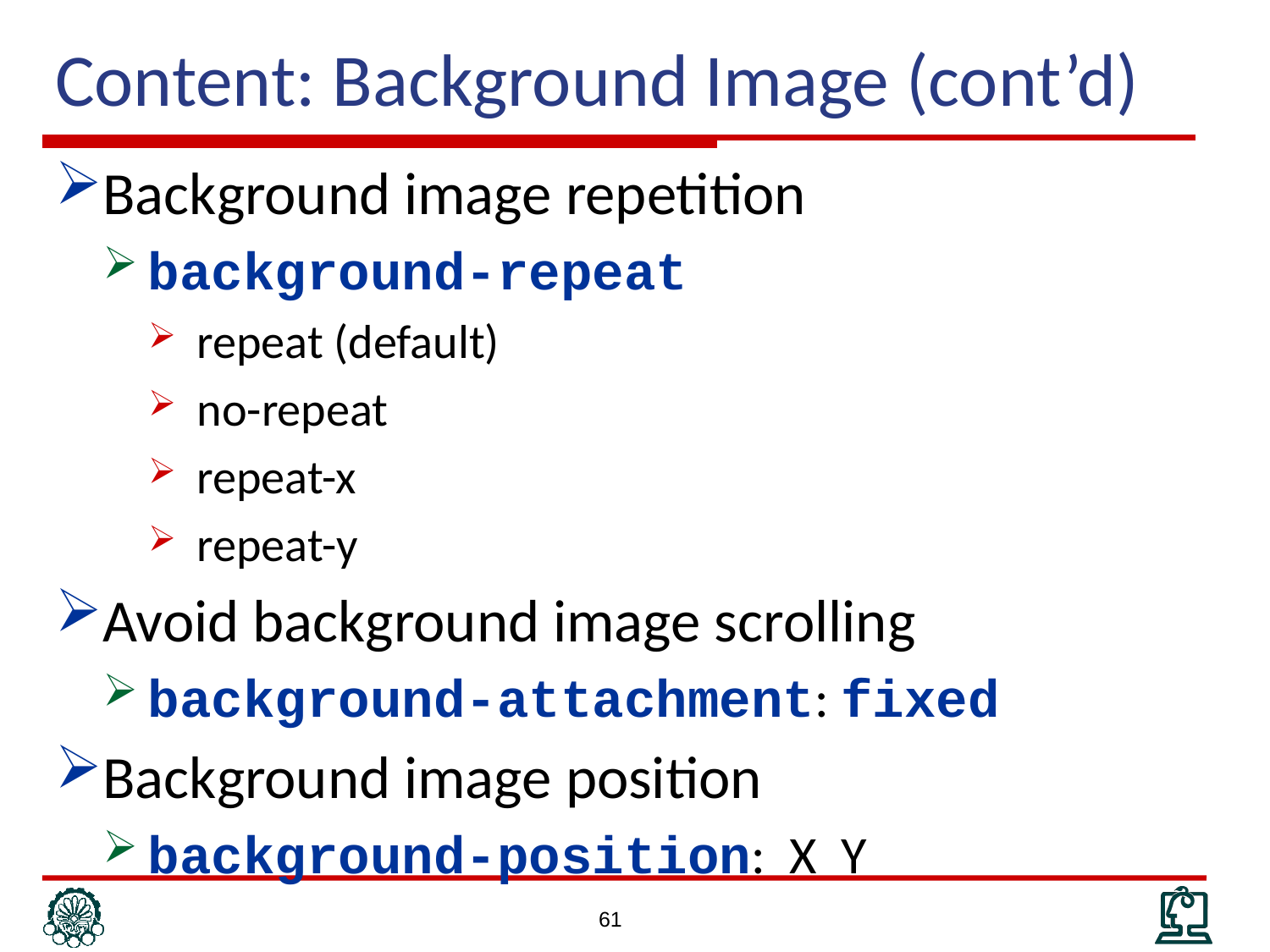

# Content: Background Image (cont’d)
Background image repetition
background-repeat
repeat (default)
no-repeat
repeat-x
repeat-y
Avoid background image scrolling
background-attachment: fixed
Background image position
background-position:  X  Y
61